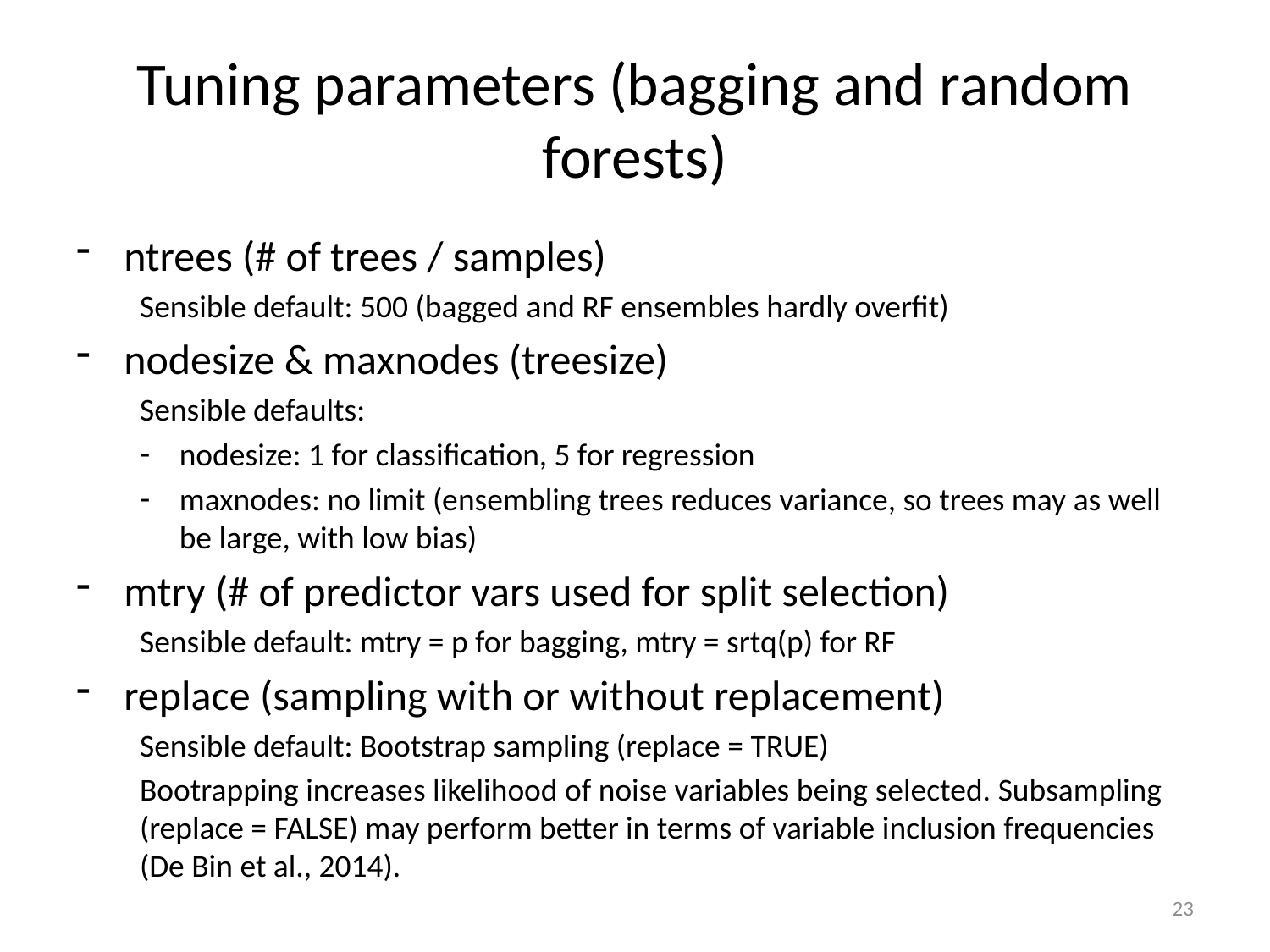

# Tuning parameters (bagging and random forests)
ntrees (# of trees / samples)
Sensible default: 500 (bagged and RF ensembles hardly overfit)
nodesize & maxnodes (treesize)
Sensible defaults:
nodesize: 1 for classification, 5 for regression
maxnodes: no limit (ensembling trees reduces variance, so trees may as well be large, with low bias)
mtry (# of predictor vars used for split selection)
Sensible default: mtry = p for bagging, mtry = srtq(p) for RF
replace (sampling with or without replacement)
Sensible default: Bootstrap sampling (replace = TRUE)
Bootrapping increases likelihood of noise variables being selected. Subsampling (replace = FALSE) may perform better in terms of variable inclusion frequencies  (De Bin et al., 2014).

23